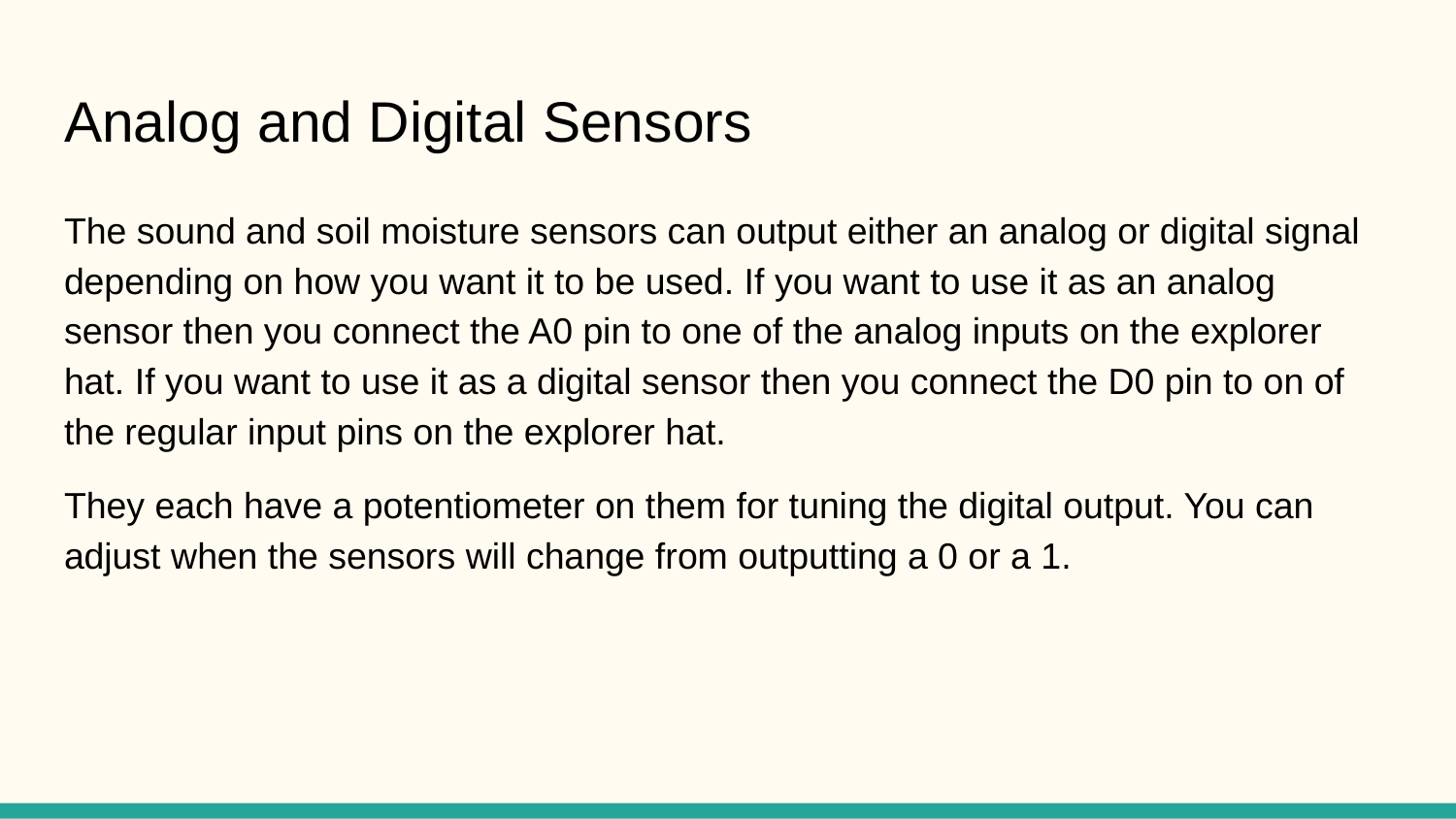

# Analog and Digital Sensors
The sound and soil moisture sensors can output either an analog or digital signal depending on how you want it to be used. If you want to use it as an analog sensor then you connect the A0 pin to one of the analog inputs on the explorer hat. If you want to use it as a digital sensor then you connect the D0 pin to on of the regular input pins on the explorer hat.
They each have a potentiometer on them for tuning the digital output. You can adjust when the sensors will change from outputting a 0 or a 1.